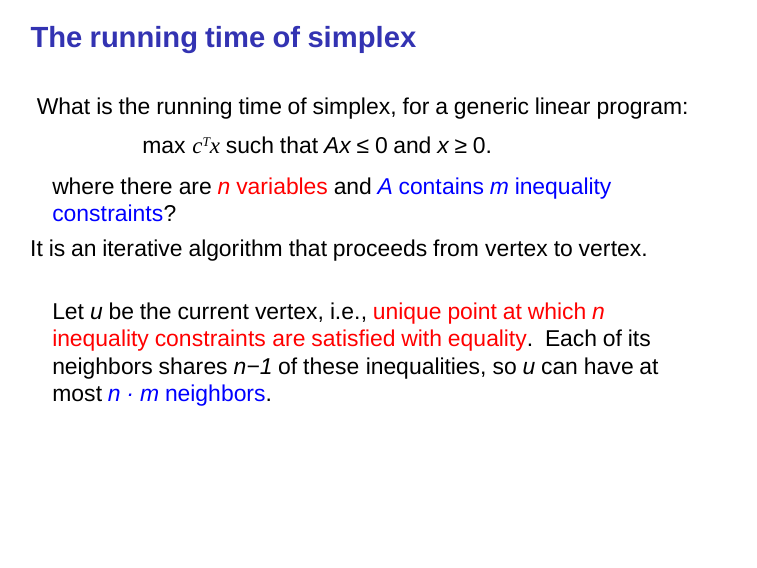

The running time of simplex
What is the running time of simplex, for a generic linear program:
max cTx such that Ax ≤ 0 and x ≥ 0.
where there are n variables and A contains m inequality constraints?
It is an iterative algorithm that proceeds from vertex to vertex.
Let u be the current vertex, i.e., unique point at which n inequality constraints are satisﬁed with equality.  Each of its neighbors shares n−1 of these inequalities, so u can have at most n · m neighbors.